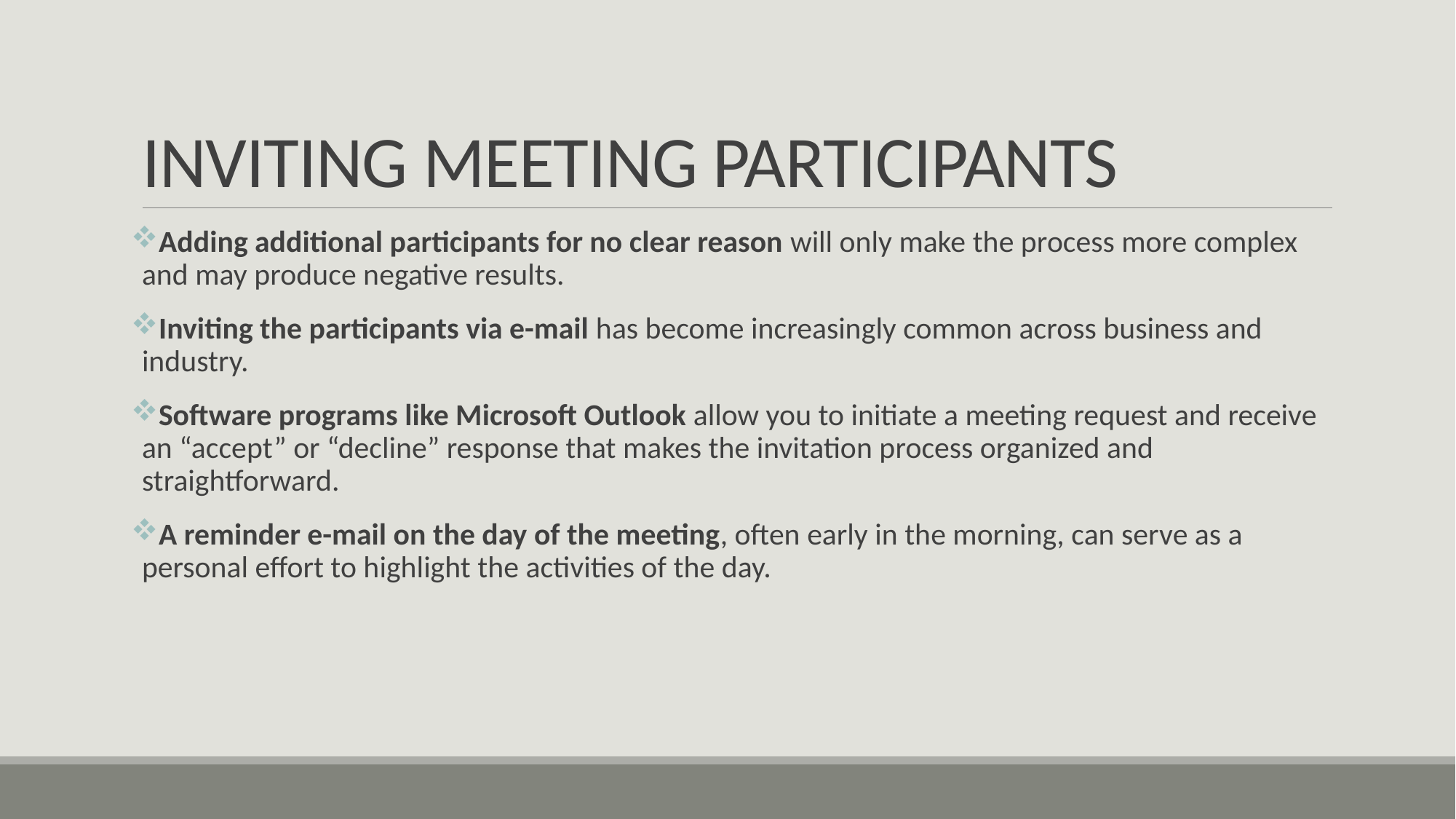

# INVITING MEETING PARTICIPANTS
Adding additional participants for no clear reason will only make the process more complex and may produce negative results.
Inviting the participants via e-mail has become increasingly common across business and industry.
Software programs like Microsoft Outlook allow you to initiate a meeting request and receive an “accept” or “decline” response that makes the invitation process organized and straightforward.
A reminder e-mail on the day of the meeting, often early in the morning, can serve as a personal effort to highlight the activities of the day.